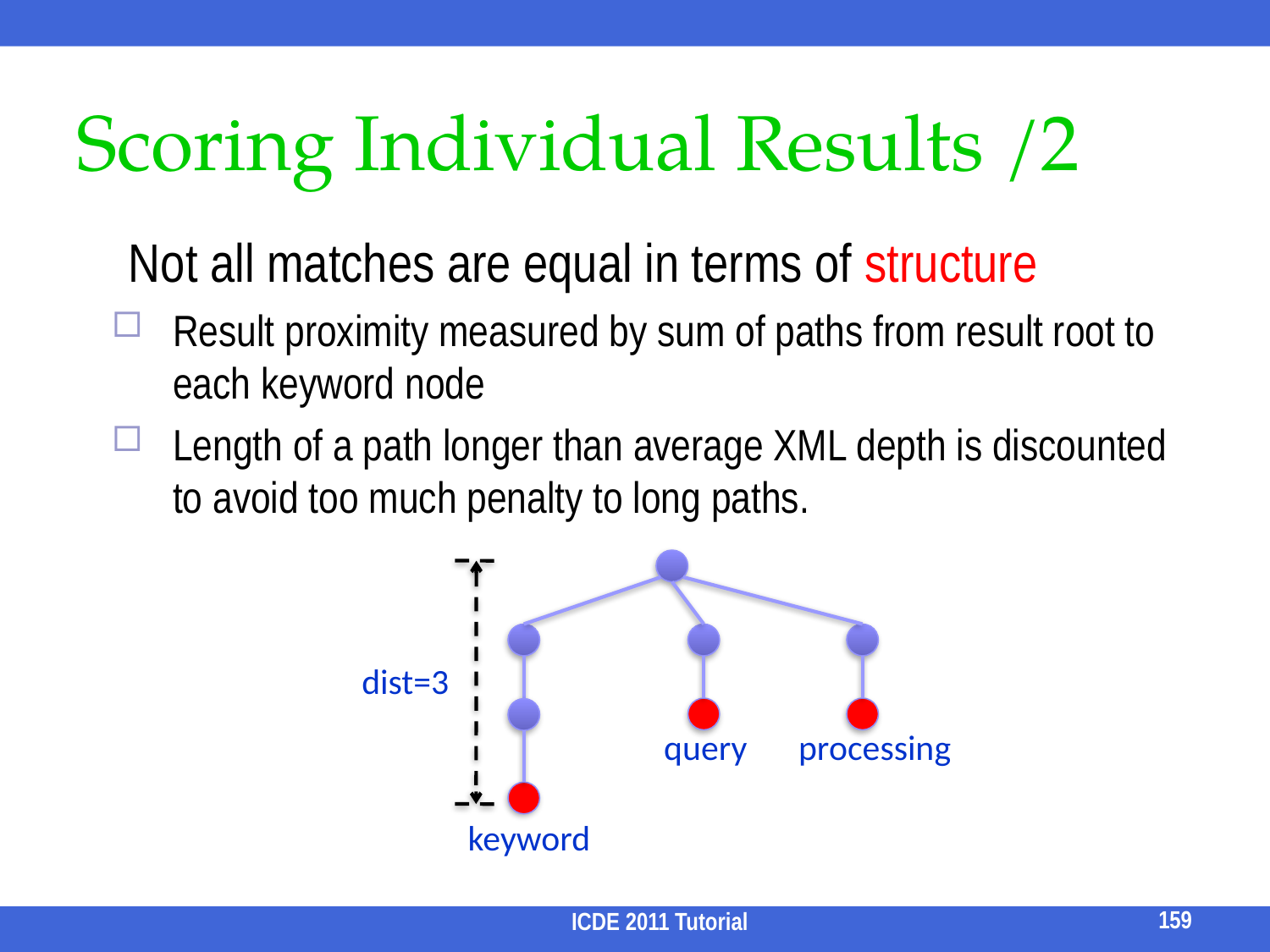

# Scoring Individual Results /2
Not all matches are equal in terms of structure
Result proximity measured by sum of paths from result root to each keyword node
Length of a path longer than average XML depth is discounted to avoid too much penalty to long paths.

dist=3

query
processing

keyword
159
ICDE 2011 Tutorial